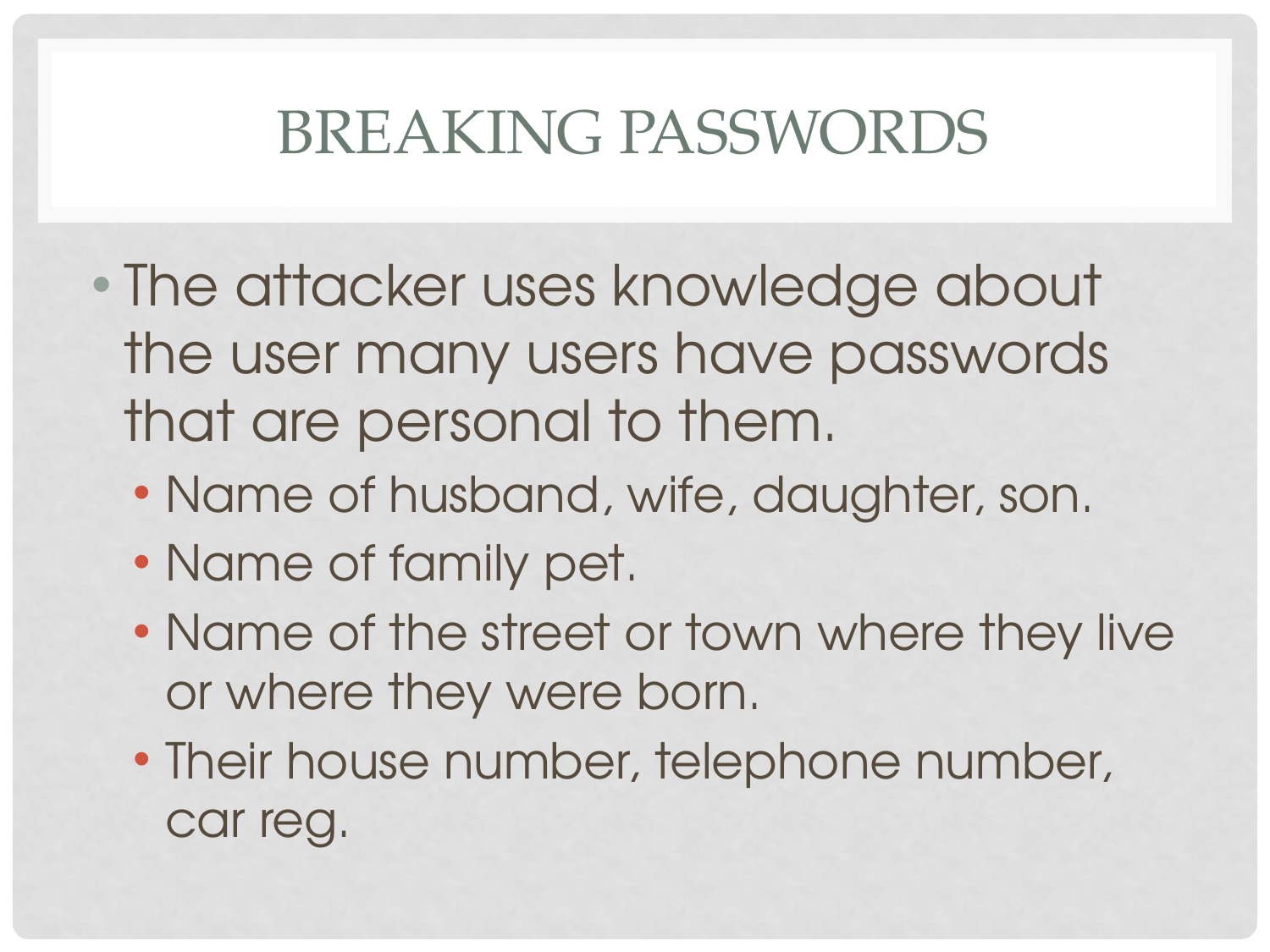

# BREAKING PASSWORDS
The attacker uses knowledge about the user many users have passwords that are personal to them.
Name of husband, wife, daughter, son.
Name of family pet.
Name of the street or town where they live or where they were born.
Their house number, telephone number, car reg.